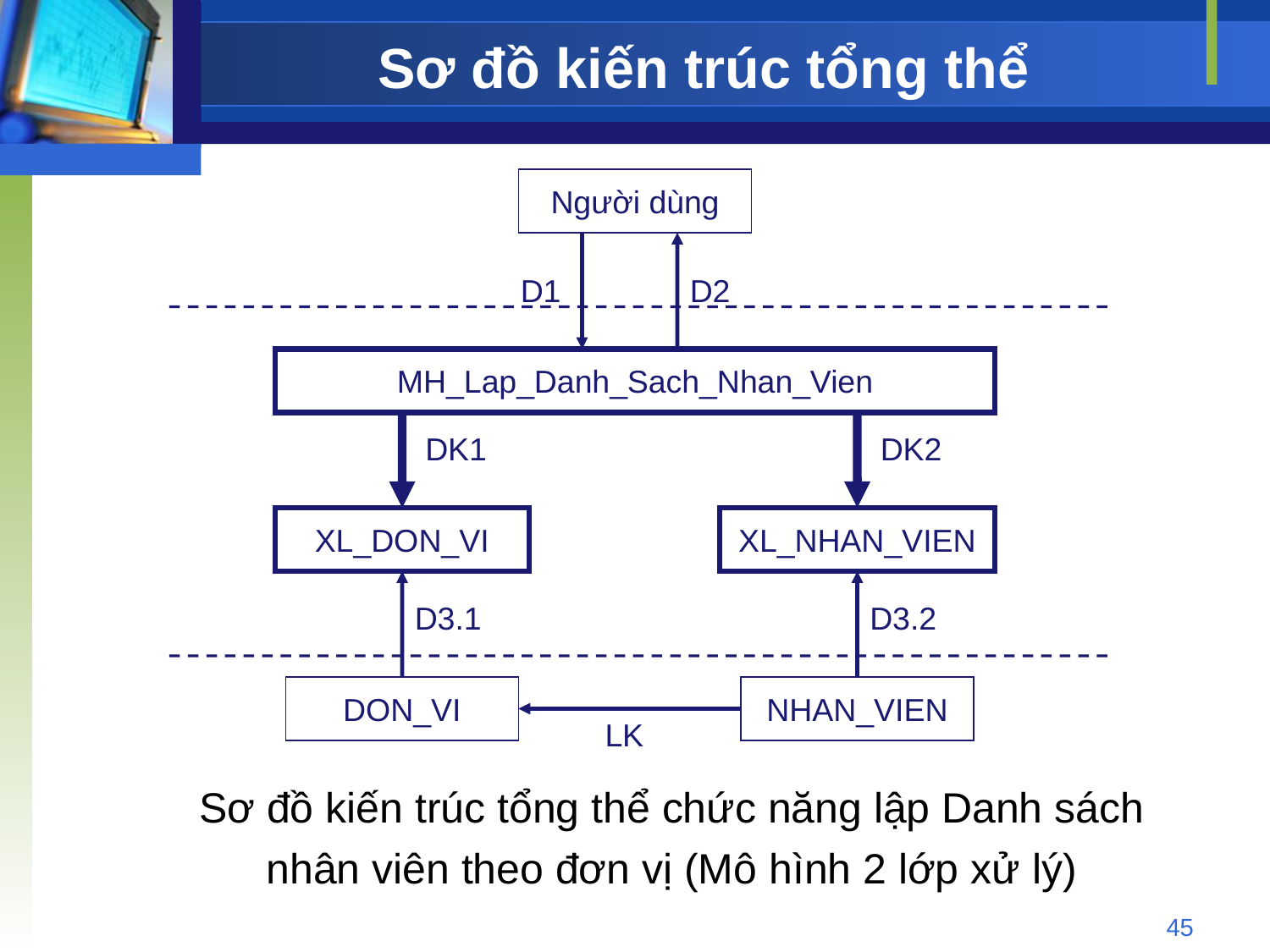

# Sơ đồ kiến trúc tổng thể
Người dùng

D1
D2

MH_Lap_Danh_Sach_Nhan_Vien

DK1
DK2
XL_DON_VI
XL_NHAN_VIEN

D3.1
D3.2

DON_VI
NHAN_VIEN

LK
Sơ đồ kiến trúc tổng thể chức năng lập Danh sách nhân viên theo đơn vị (Mô hình 2 lớp xử lý)
45